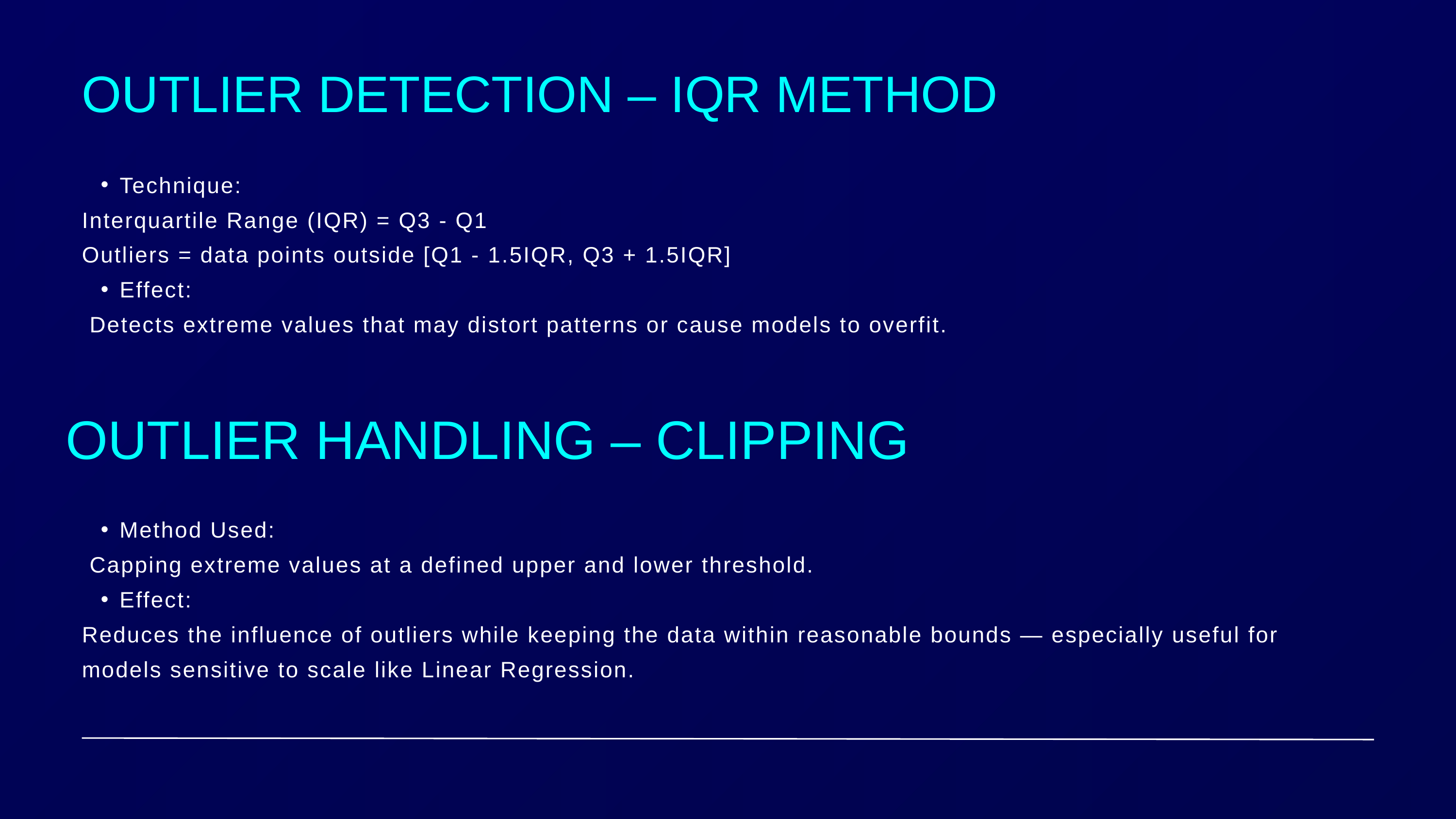

OUTLIER DETECTION – IQR METHOD
Technique:
Interquartile Range (IQR) = Q3 - Q1
Outliers = data points outside [Q1 - 1.5IQR, Q3 + 1.5IQR]
Effect:
 Detects extreme values that may distort patterns or cause models to overfit.

 OUTLIER HANDLING – CLIPPING
Method Used:
 Capping extreme values at a defined upper and lower threshold.
Effect:
Reduces the influence of outliers while keeping the data within reasonable bounds — especially useful for models sensitive to scale like Linear Regression.